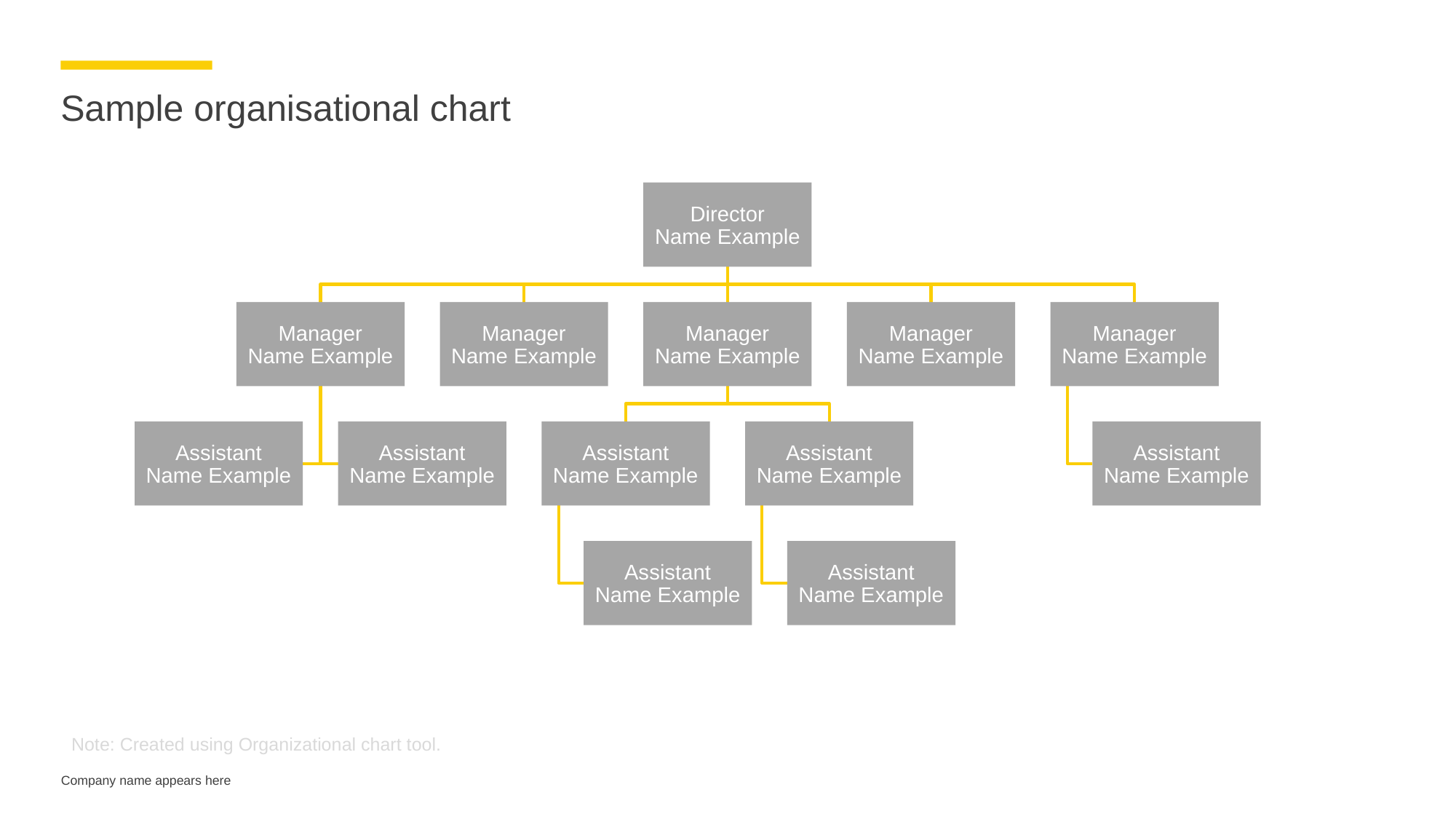

# Sample organisational chart
Director
Name Example

Manager
Name Example
Manager
Name Example
Manager
Name Example
Manager
Name Example
Manager
Name Example

Assistant
Name Example
Assistant
Name Example
Assistant
Name Example
Assistant
Name Example
Assistant
Name Example

Assistant
Name Example
Assistant
Name Example
Note: Created using Organizational chart tool.